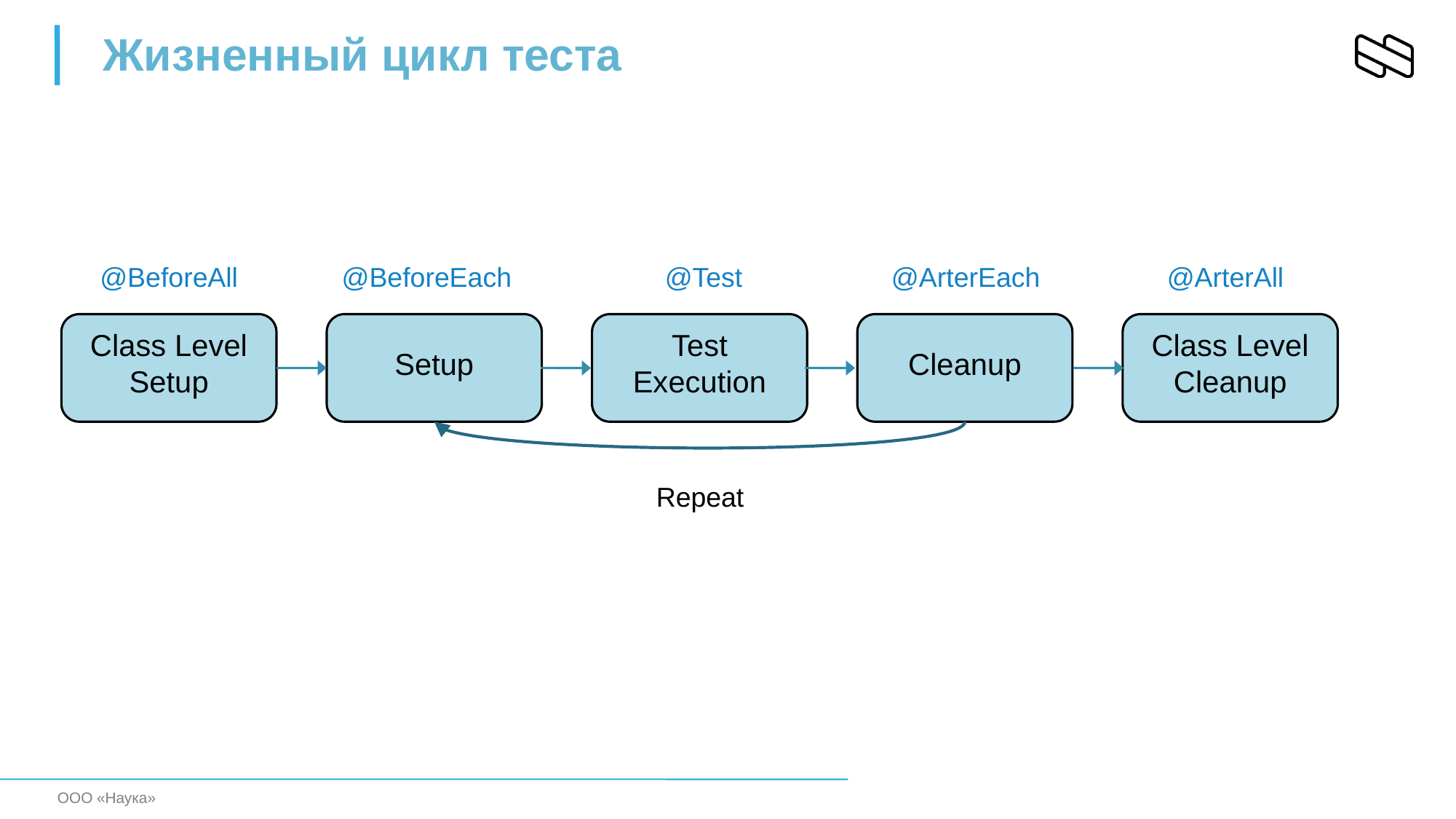

Жизненный цикл теста
@BeforeAll
@BeforeEach
@Test
@ArterEach
@ArterAll
Class Level Setup
Setup
Test Execution
Cleanup
Class Level Cleanup
Repeat